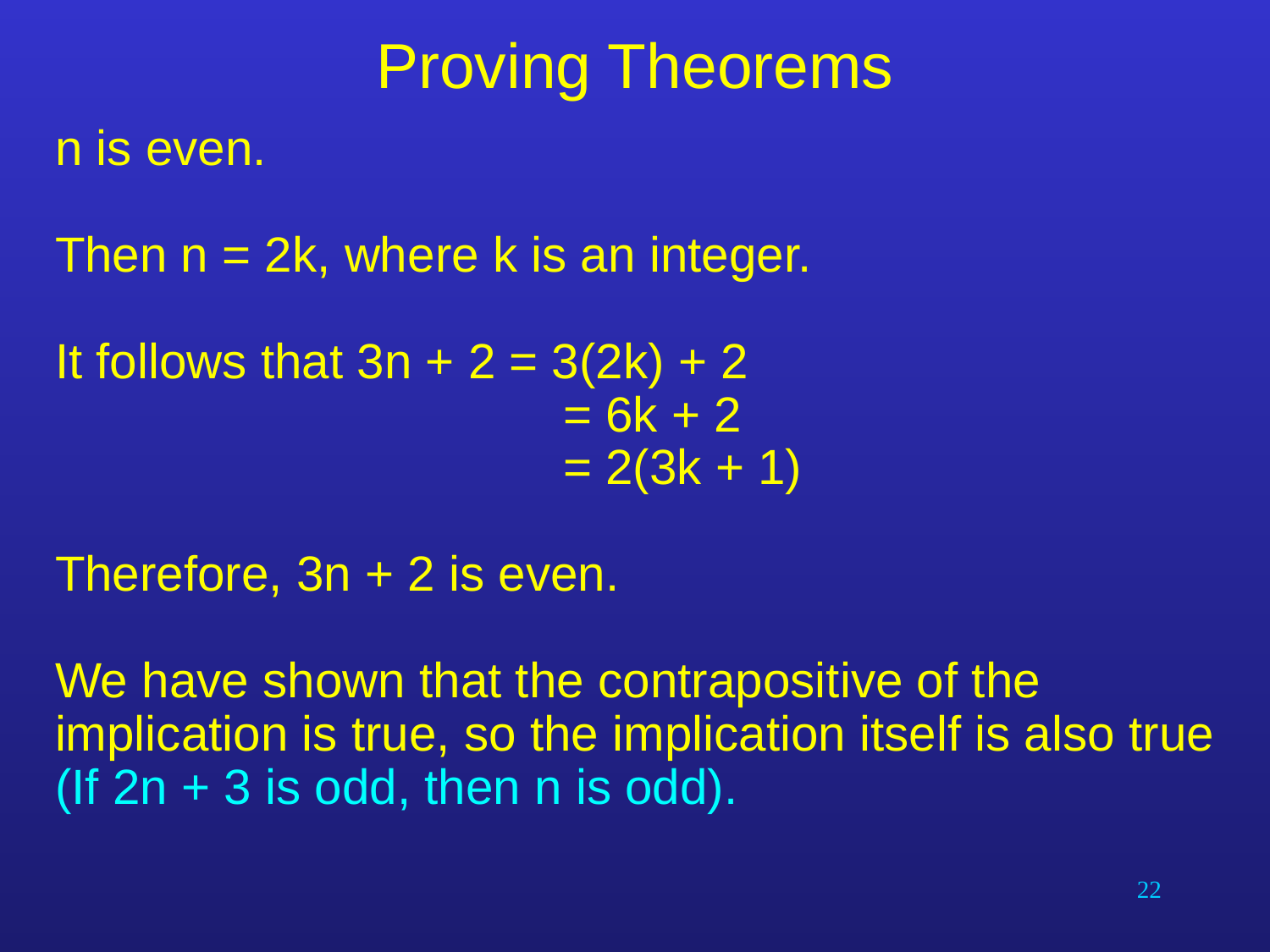

# Proving Theorems
n is even.

Then n = 2k, where k is an integer.

It follows that 3n + 2 = 3(2k) + 2
				= 6k + 2
				= 2(3k + 1)

Therefore, 3n + 2 is even.

We have shown that the contrapositive of the implication is true, so the implication itself is also true (If 2n + 3 is odd, then n is odd).
22